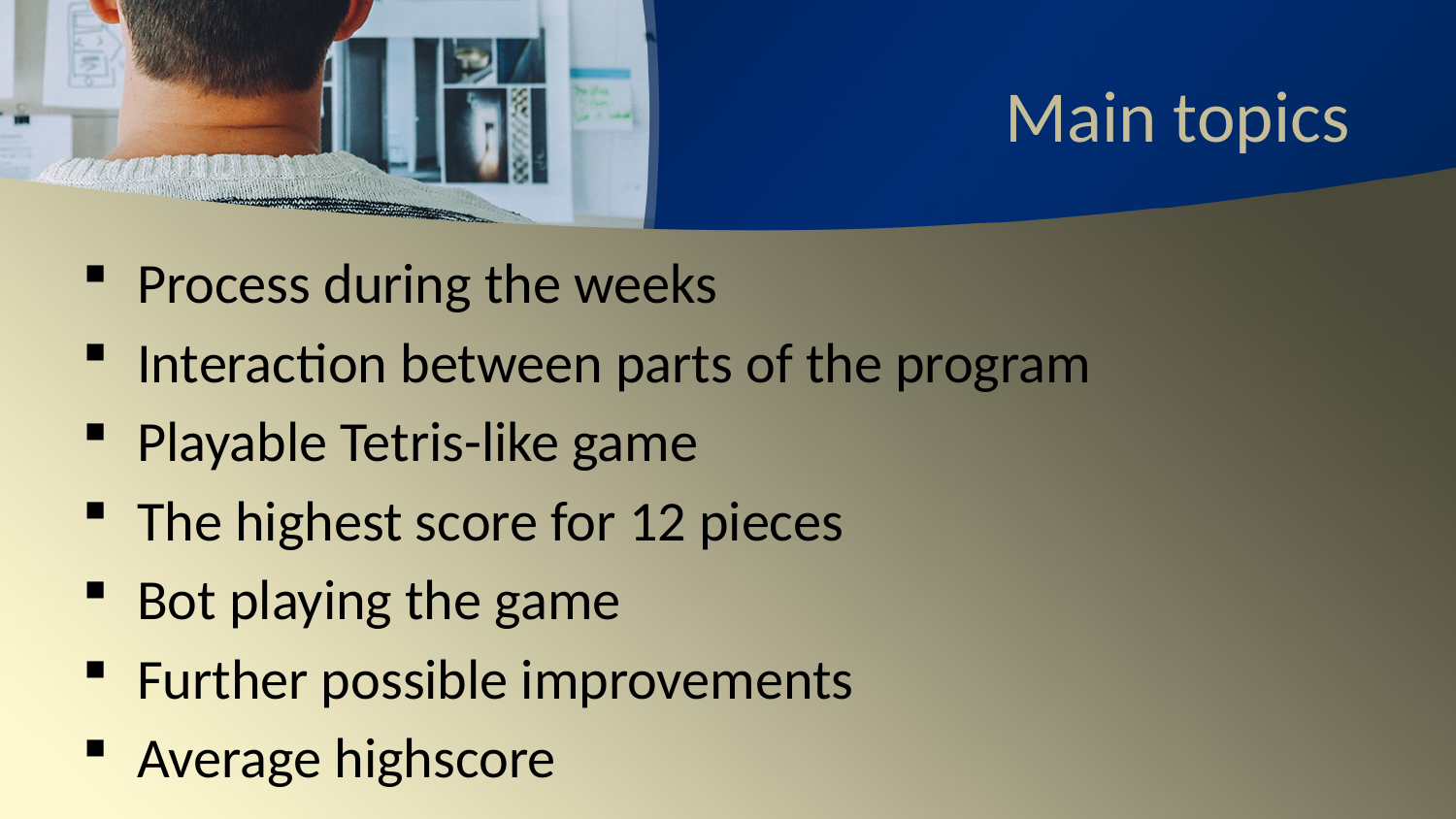

# Main topics
Process during the weeks
Interaction between parts of the program
Playable Tetris-like game
The highest score for 12 pieces
Bot playing the game
Further possible improvements
Average highscore